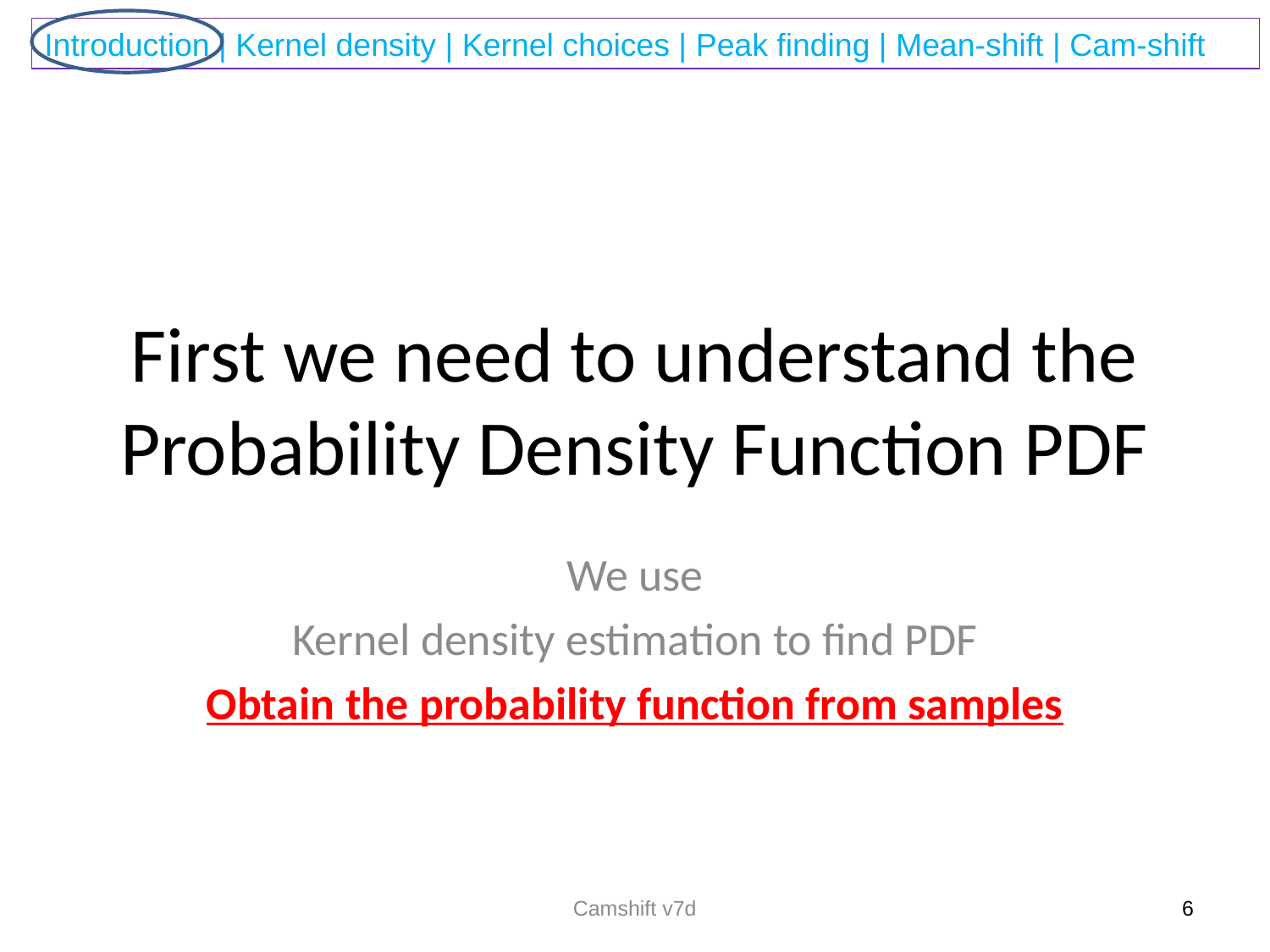

# First we need to understand the Probability Density Function PDF
We use
Kernel density estimation to find PDF
Obtain the probability function from samples
Camshift v7d
6